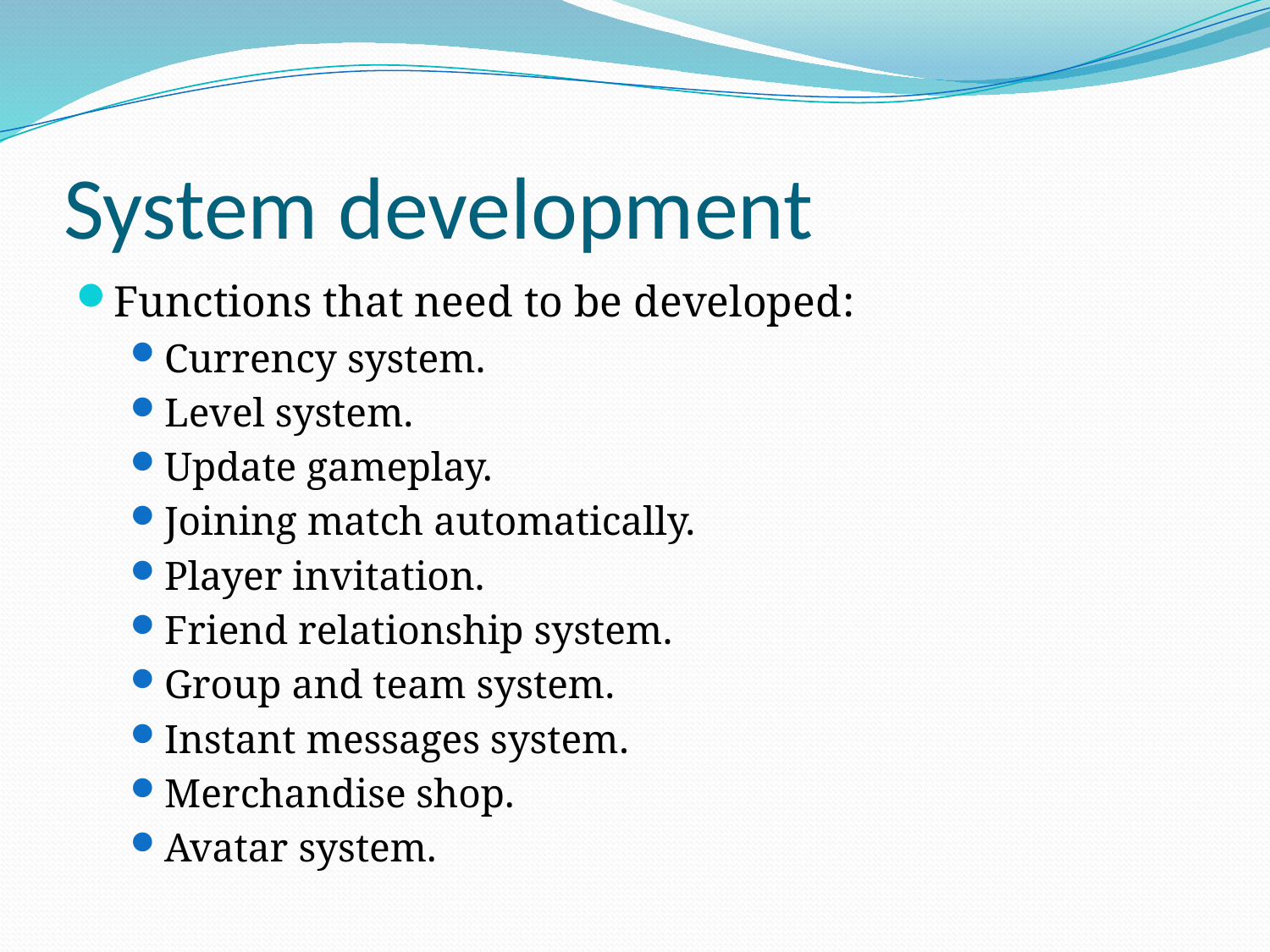

# System development
Functions that need to be developed:
Currency system.
Level system.
Update gameplay.
Joining match automatically.
Player invitation.
Friend relationship system.
Group and team system.
Instant messages system.
Merchandise shop.
Avatar system.